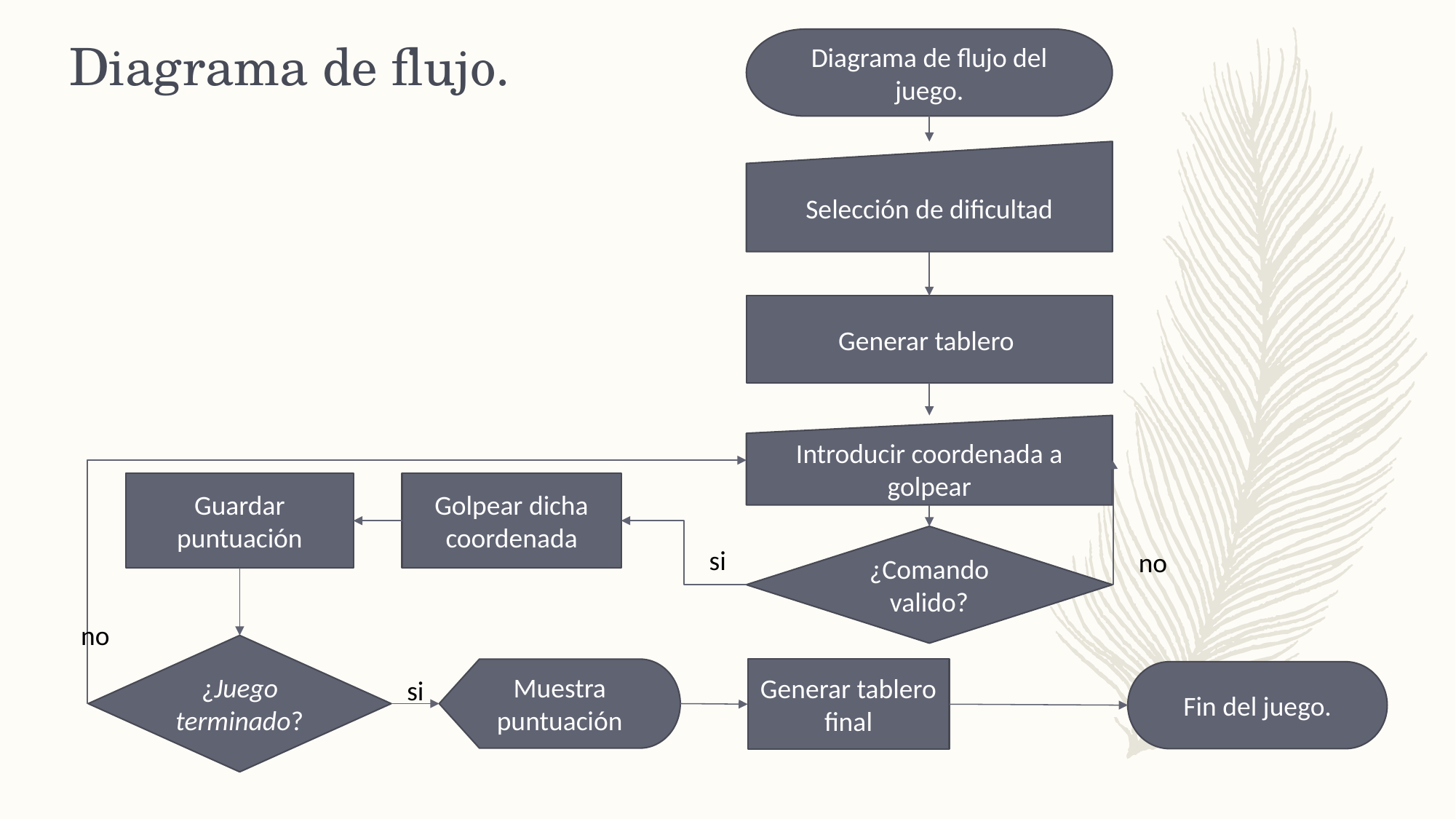

# Diagrama de flujo.

Diagrama de flujo del juego.
Selección de dificultad
Generar tablero
Introducir coordenada a golpear
Guardar puntuación
Golpear dicha coordenada
¿Comando valido?
si
no
no
¿Juego terminado?
Muestra puntuación
Generar tablero final
Fin del juego.
si